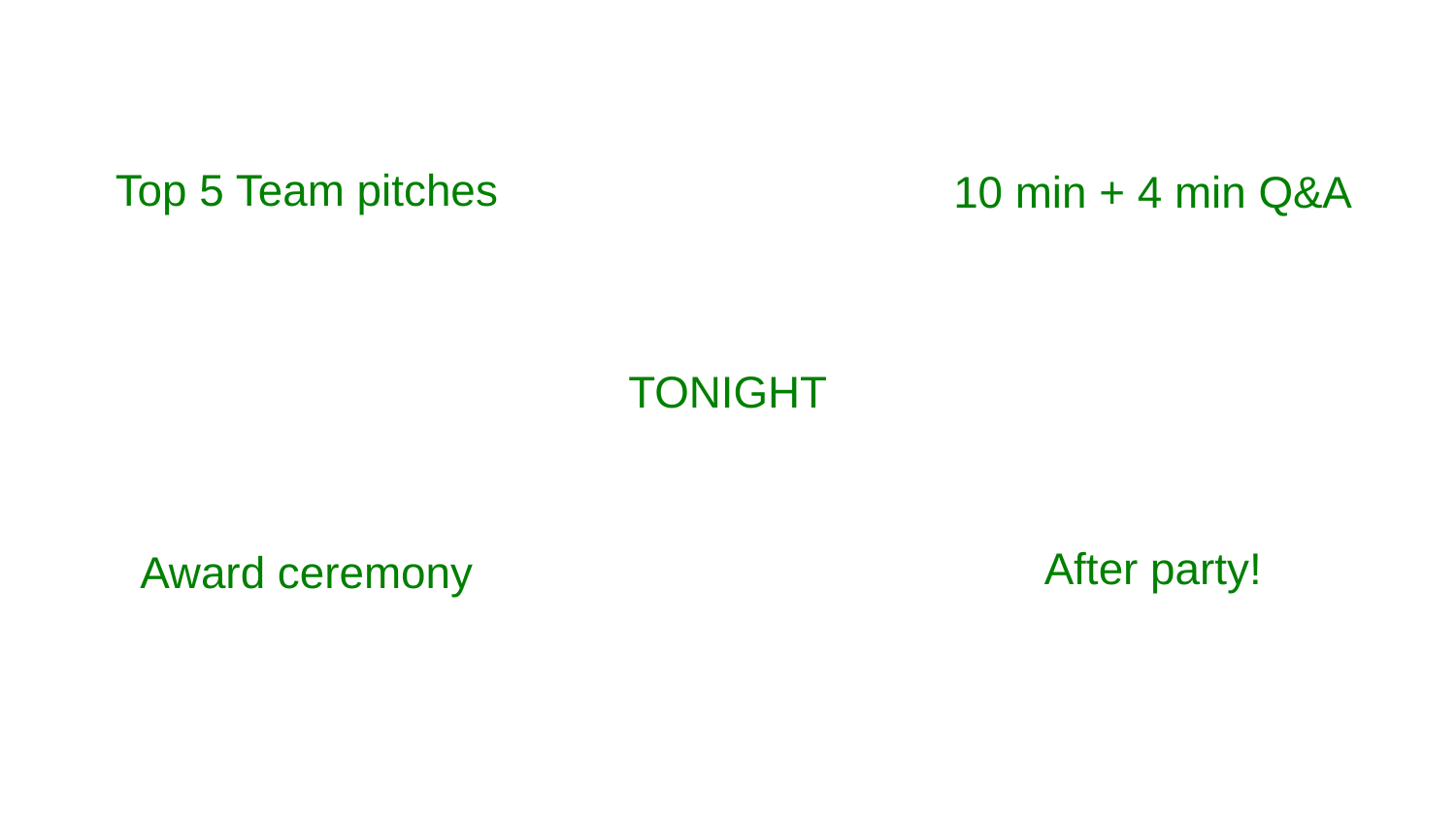

Top 5 Team pitches
10 min + 4 min Q&A
TONIGHT
After party!
Award ceremony